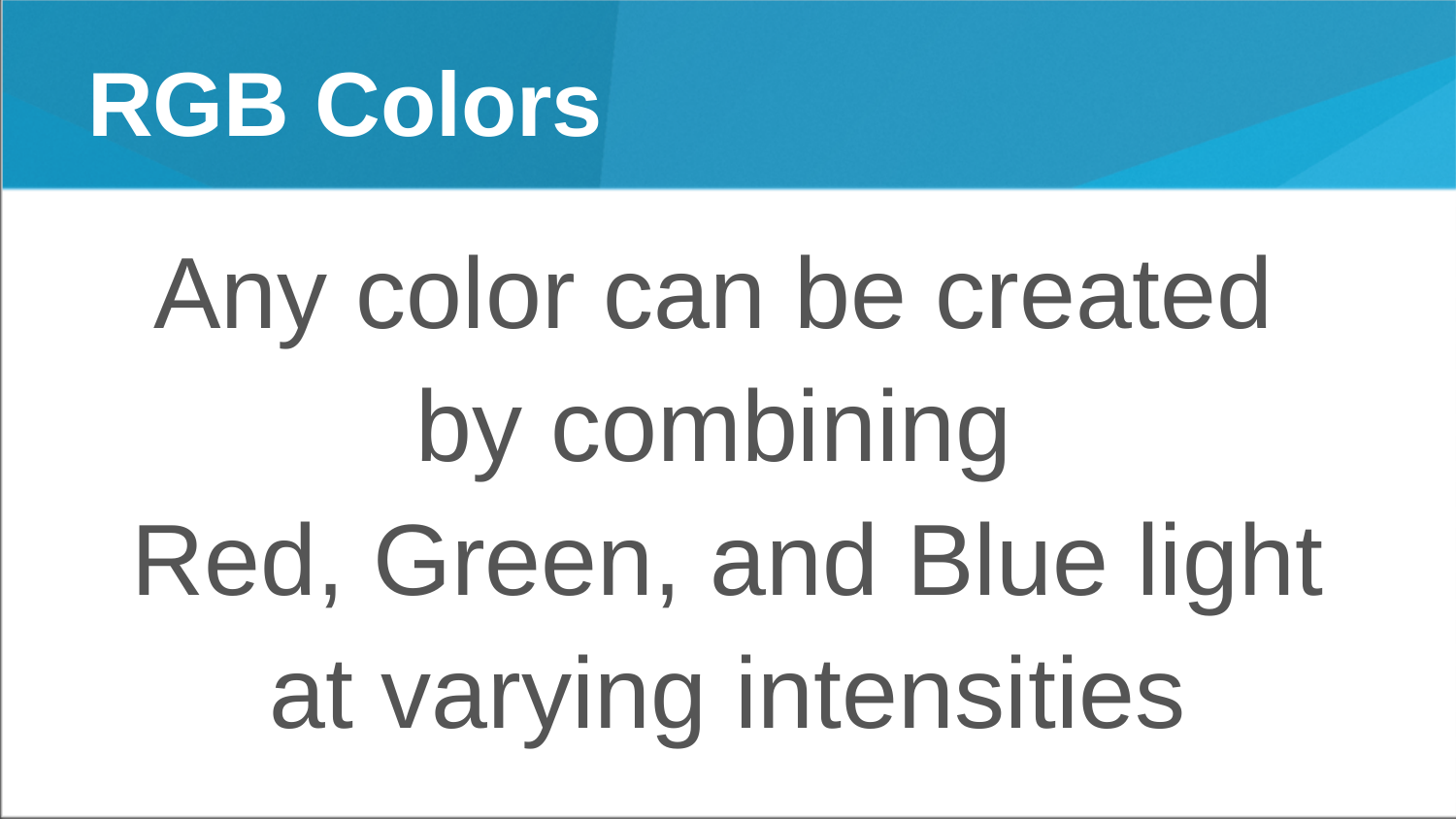

# RGB Colors
Any color can be created
by combining
Red, Green, and Blue light
at varying intensities